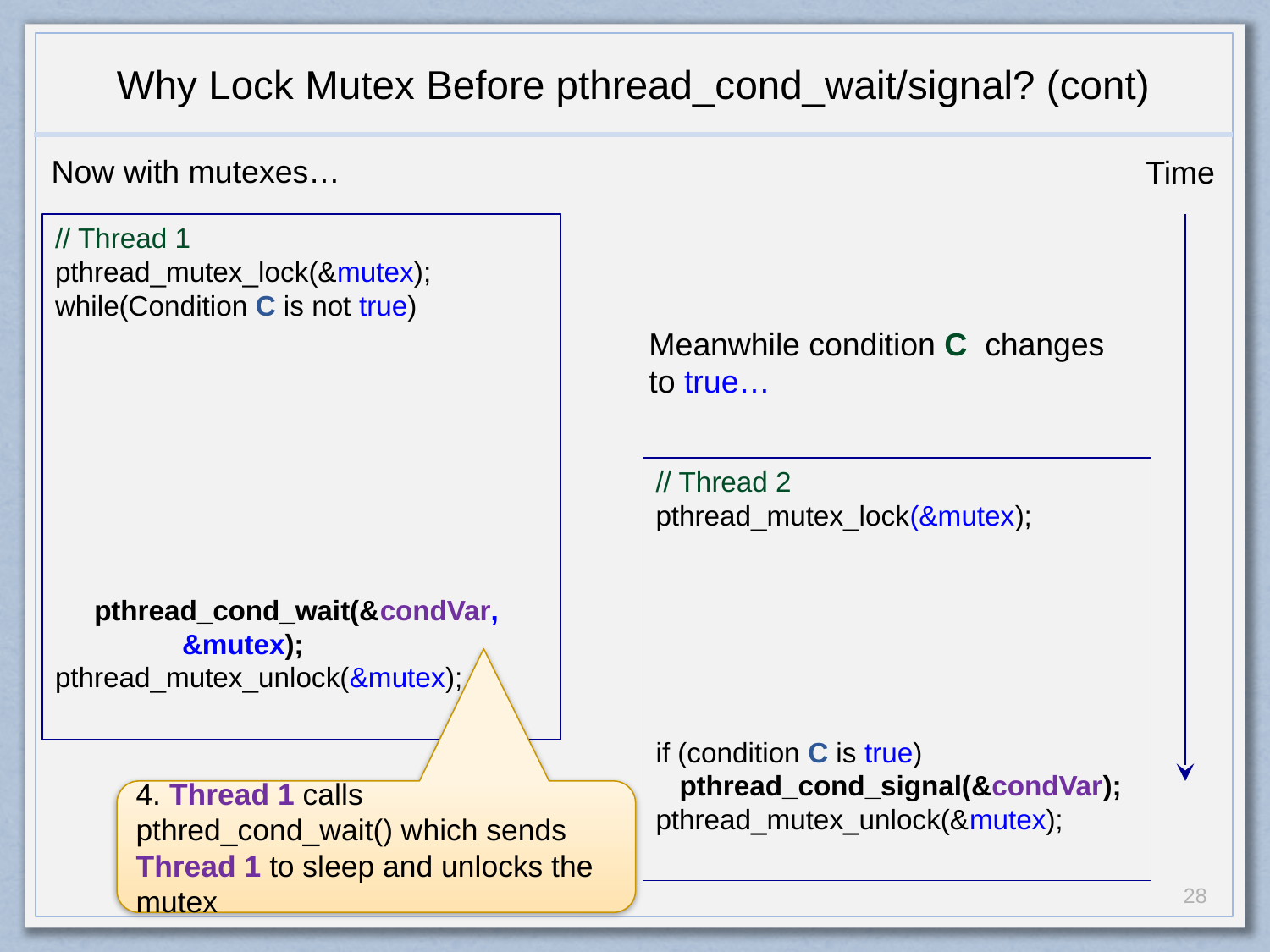

# Why Lock Mutex Before pthread_cond_wait/signal? (cont)
Now with mutexes…
Time
// Thread 1
pthread_mutex_lock(&mutex);
while(Condition C is not true)

     pthread_cond_wait(&condVar,
	&mutex);
pthread_mutex_unlock(&mutex);

Meanwhile condition C  changes
to true…
// Thread 2
pthread_mutex_lock(&mutex);

if (condition C is true)
   pthread_cond_signal(&condVar);
pthread_mutex_unlock(&mutex);

4. Thread 1 calls pthred_cond_wait() which sends Thread 1 to sleep and unlocks the mutex
28